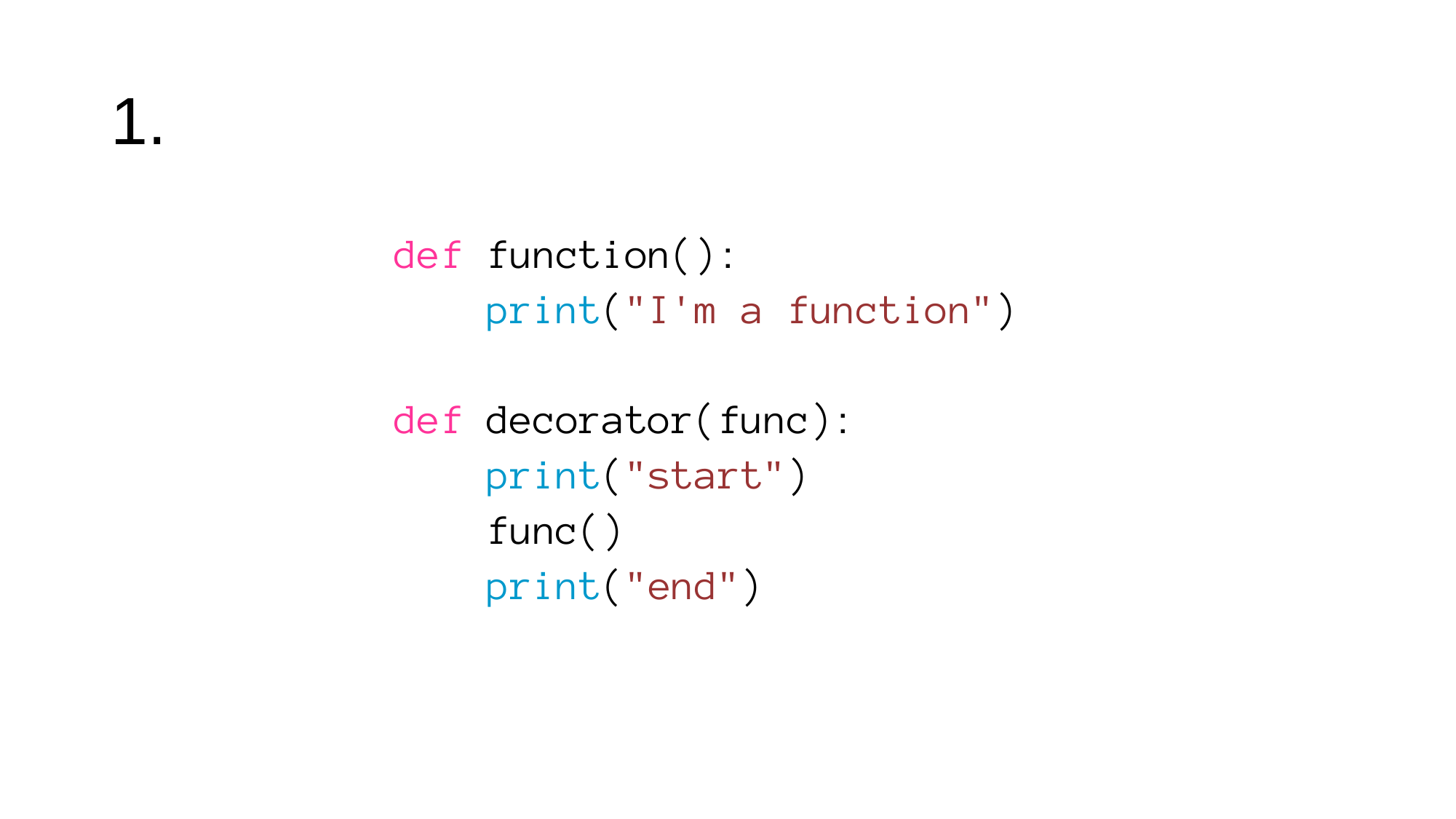

# 1.
| def function():     print("I'm a function") def decorator(func):     print("start")     func()     print("end") |
| --- |